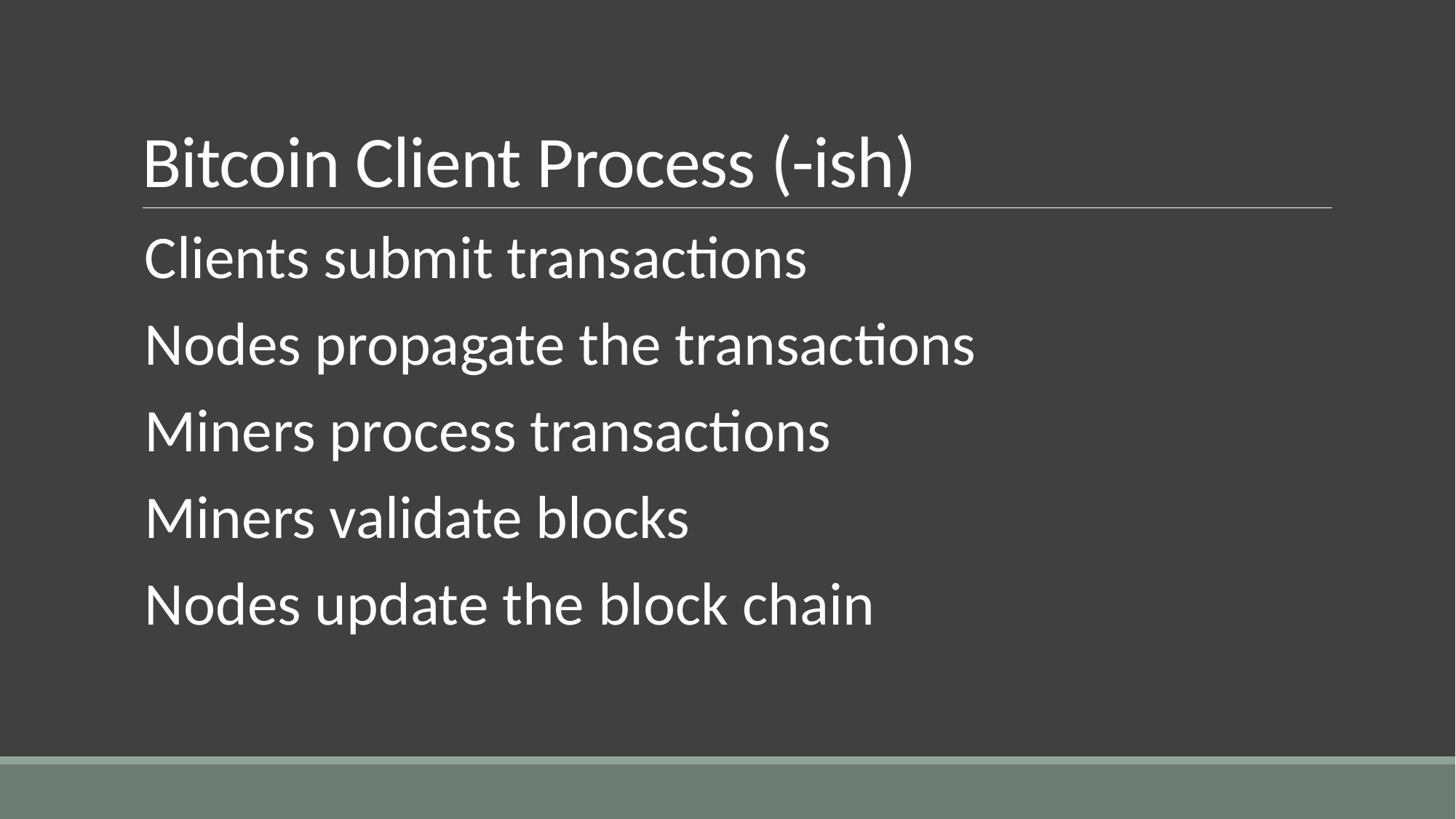

# Bitcoin Client Process (-ish)
Clients submit transactions
Nodes propagate the transactions
Miners process transactions
Miners validate blocks
Nodes update the block chain